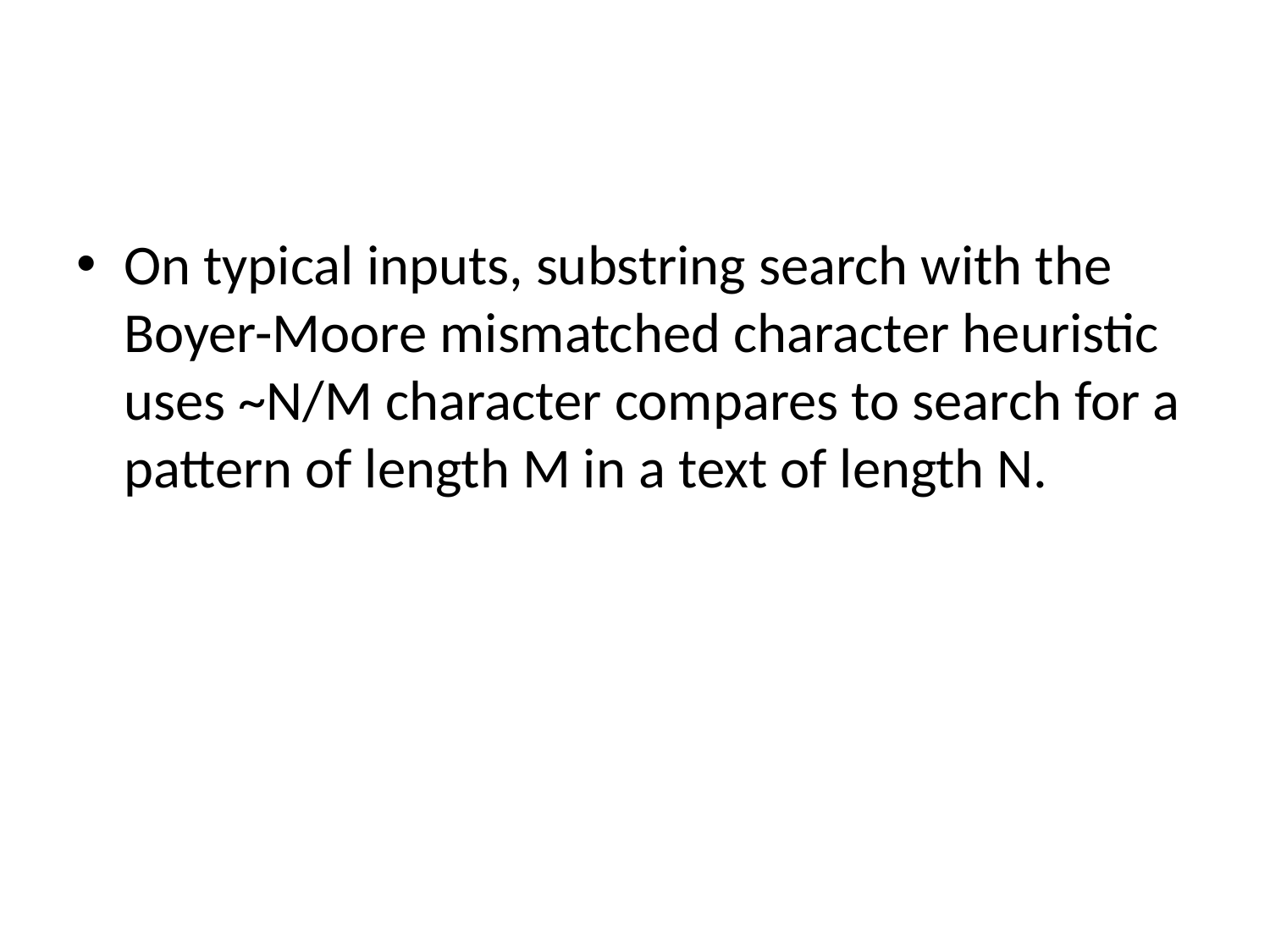

#
On typical inputs, substring search with the Boyer-Moore mismatched character heuristic uses ~N/M character compares to search for a pattern of length M in a text of length N.